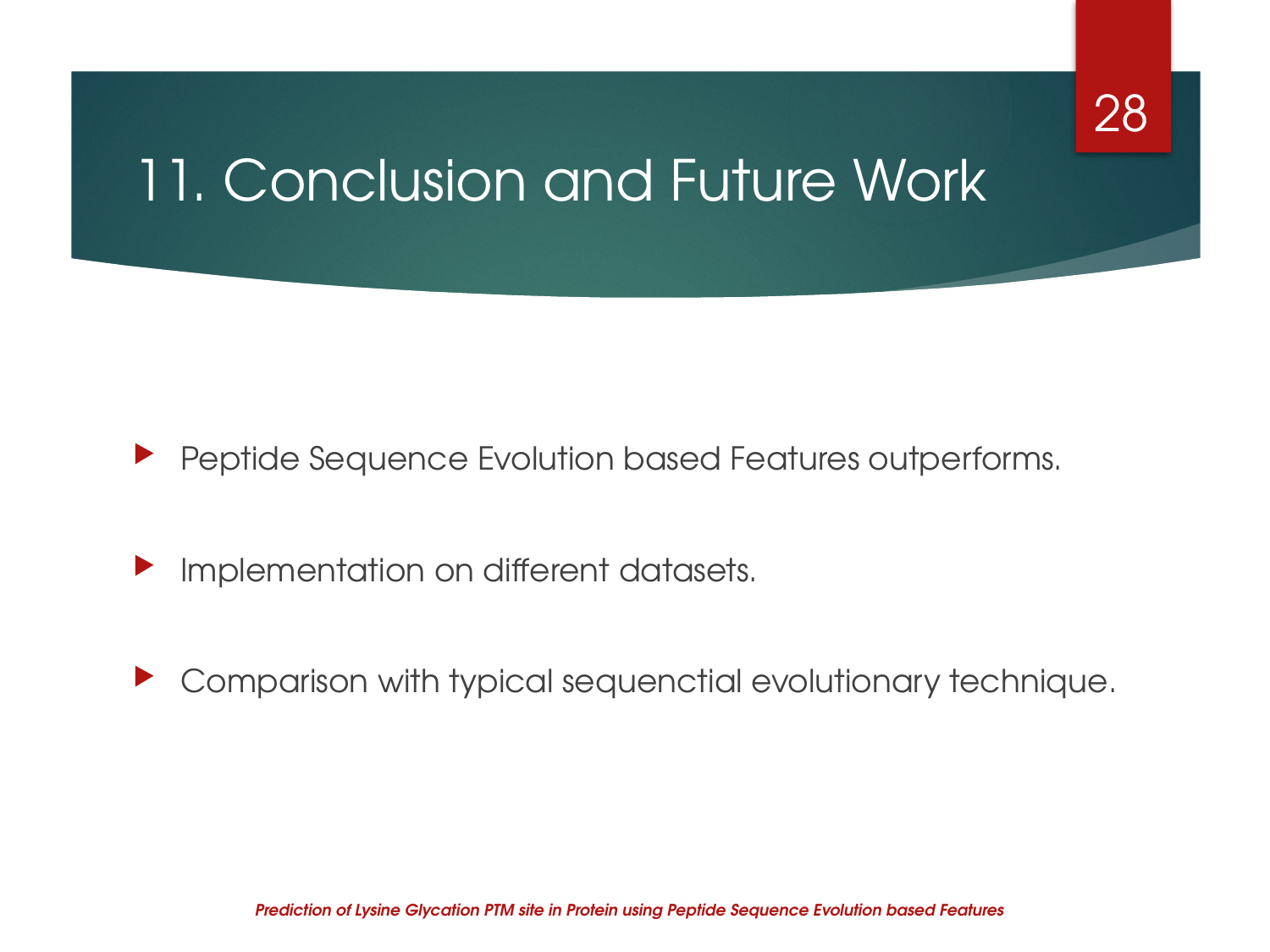

28
# 11. Conclusion and Future Work
Peptide Sequence Evolution based Features outperforms.

Implementation on different datasets.

Comparison with typical sequenctial evolutionary technique.
Prediction of Lysine Glycation PTM site in Protein using Peptide Sequence Evolution based Features